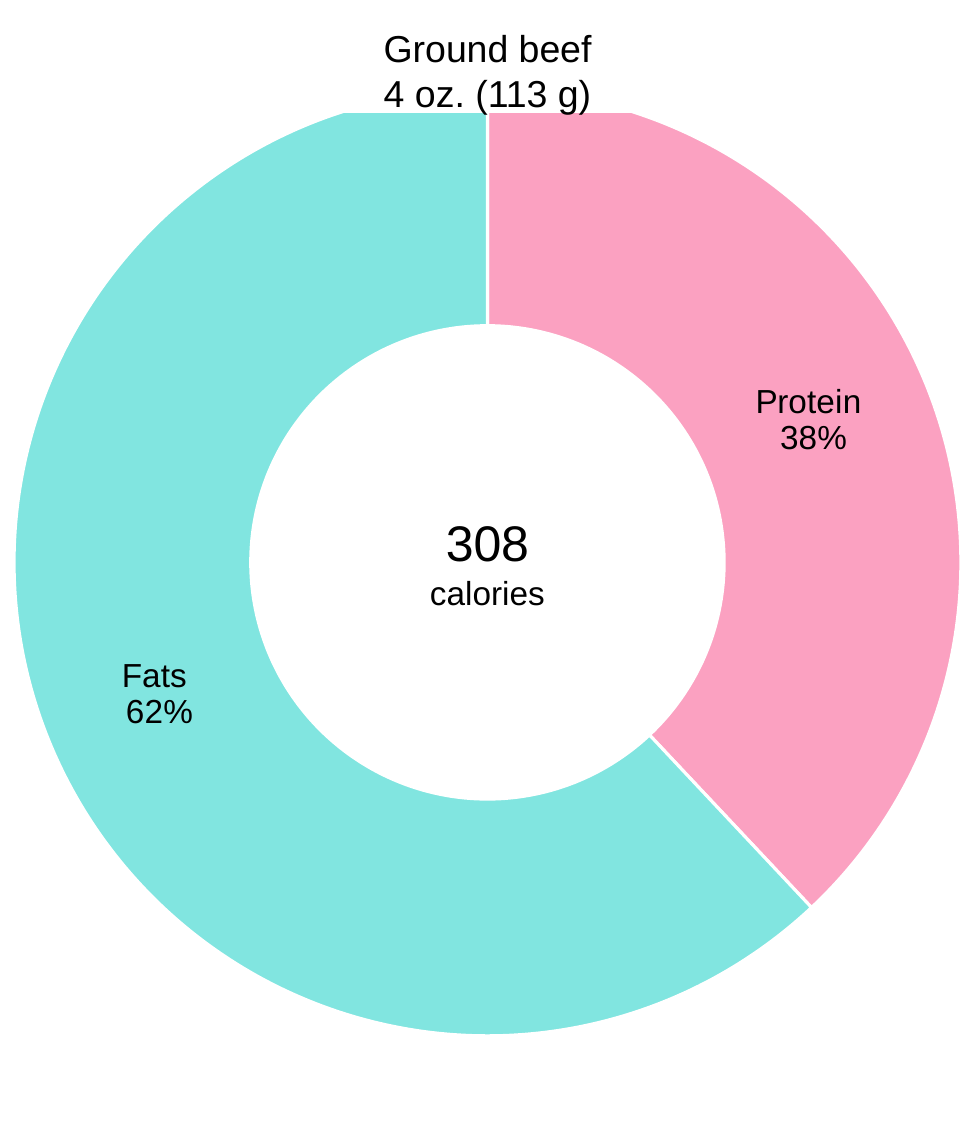

### Chart

| Category | Macros |
|---|---|
| Carbs | 0.0 |
| Protein | 0.38 |
| Fats | 0.62 |
308
calories
Ground beef
4 oz. (113 g)